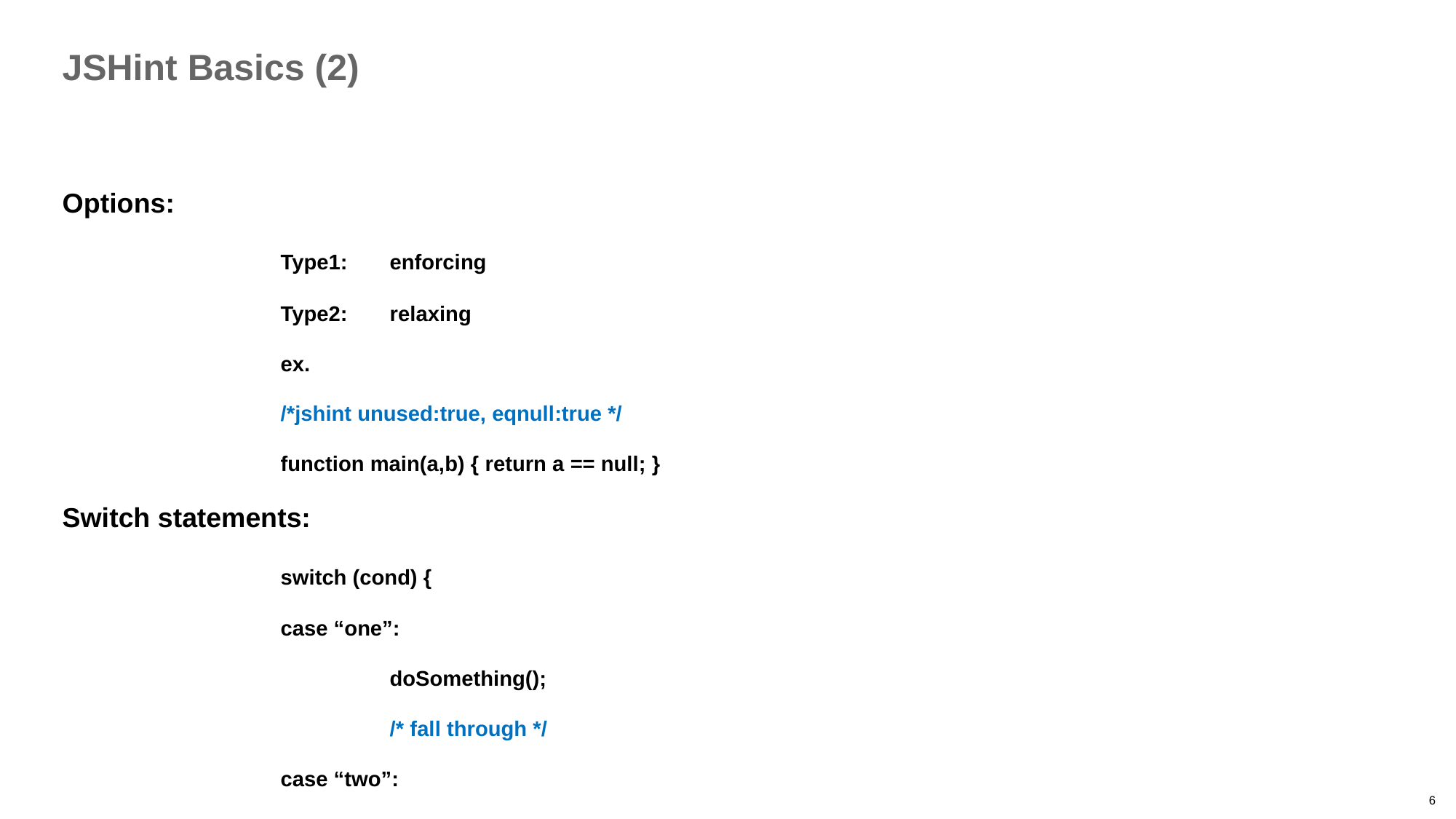

JSHint Basics (2)
Options:
		Type1:	enforcing
		Type2:	relaxing
		ex.
		/*jshint unused:true, eqnull:true */
		function main(a,b) { return a == null; }
Switch statements:
		switch (cond) {
		case “one”:
			doSomething();
			/* fall through */
		case “two”:
			doSomething();
		}